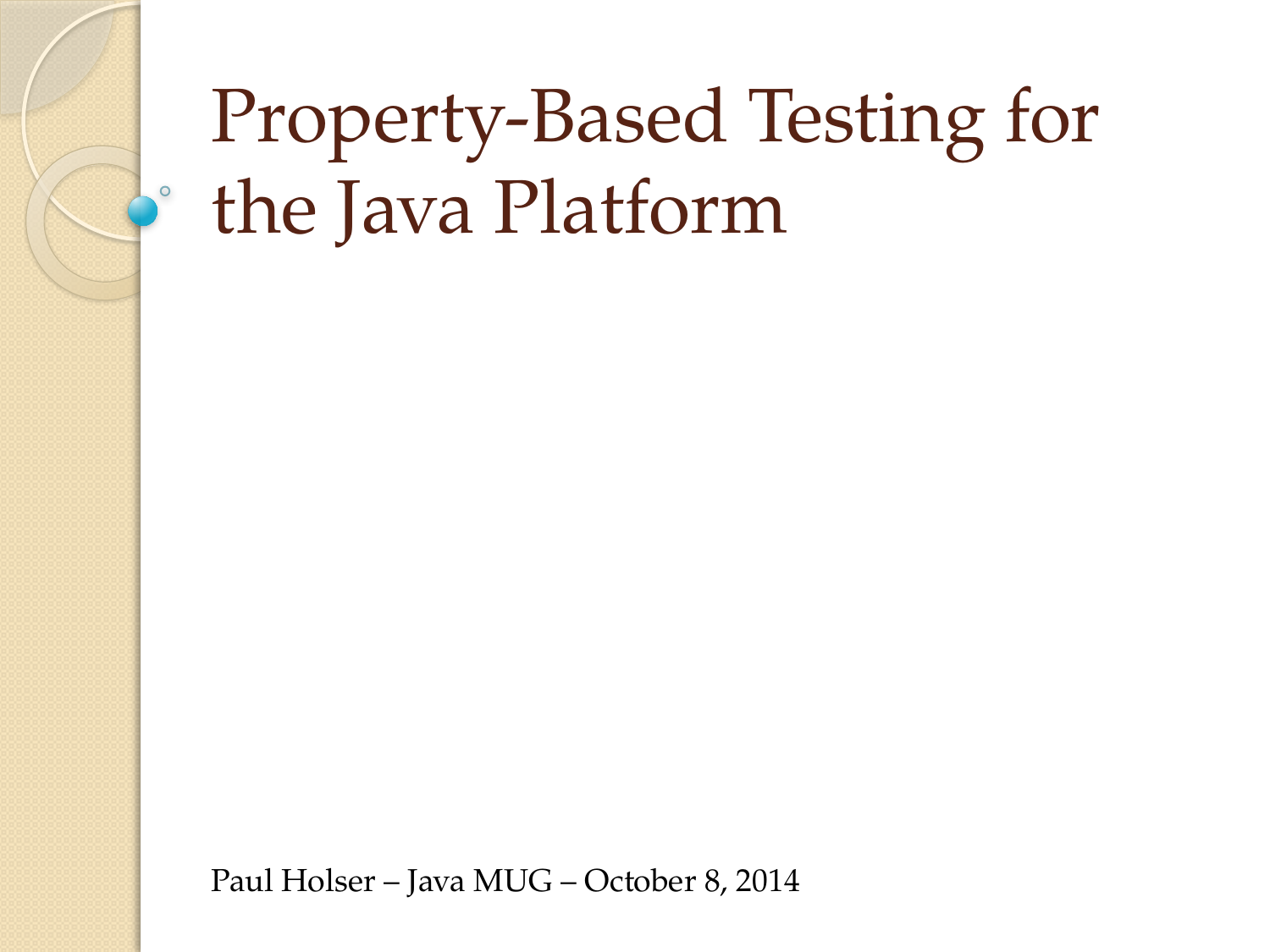

# Property-Based Testing for the Java Platform

Paul Holser – Java MUG – October 8, 2014